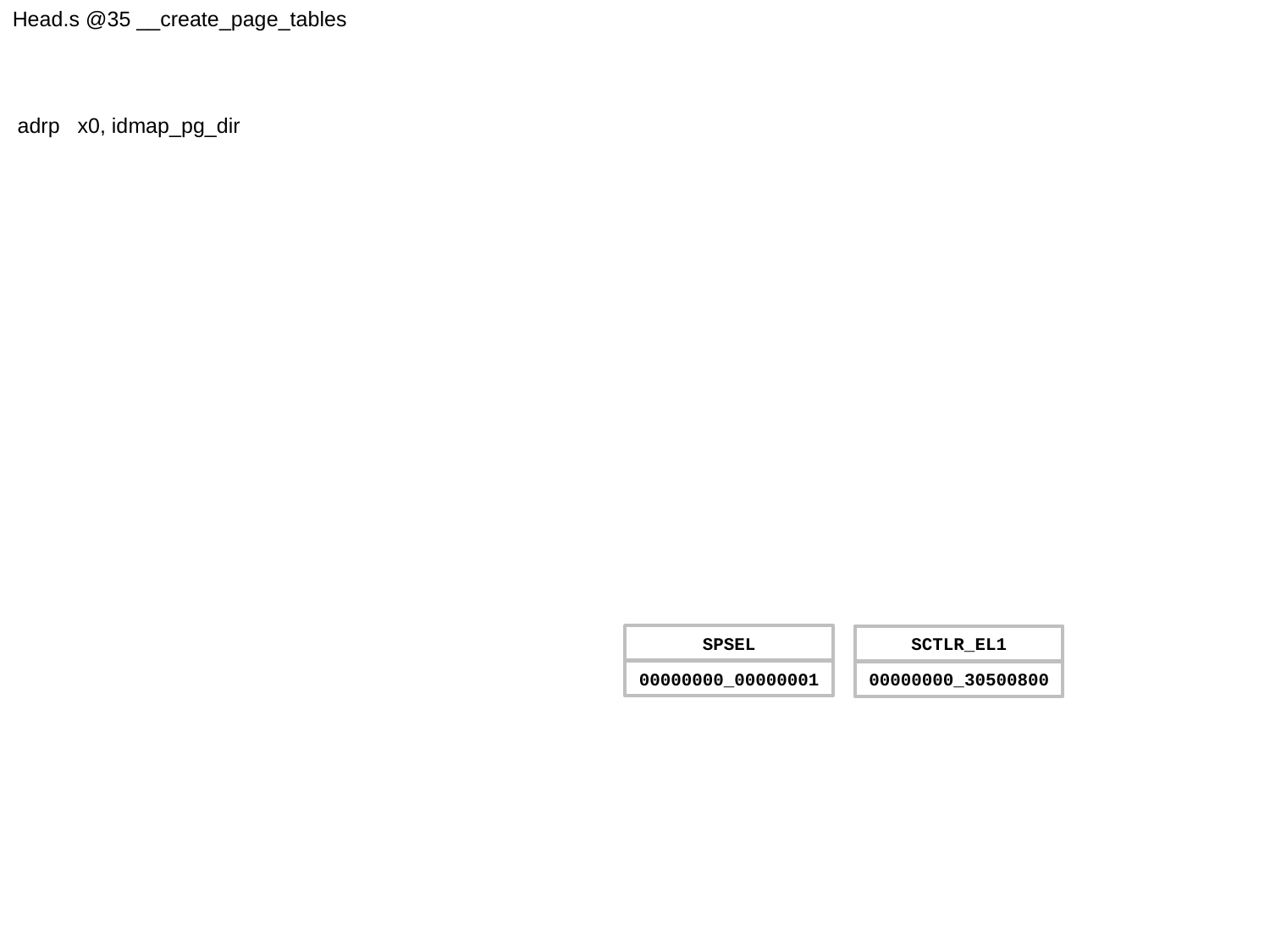

Head.s @35 __create_page_tables
adrp   x0, idmap_pg_dir

SPSEL
00000000_00000001
SCTLR_EL1
00000000_30500800